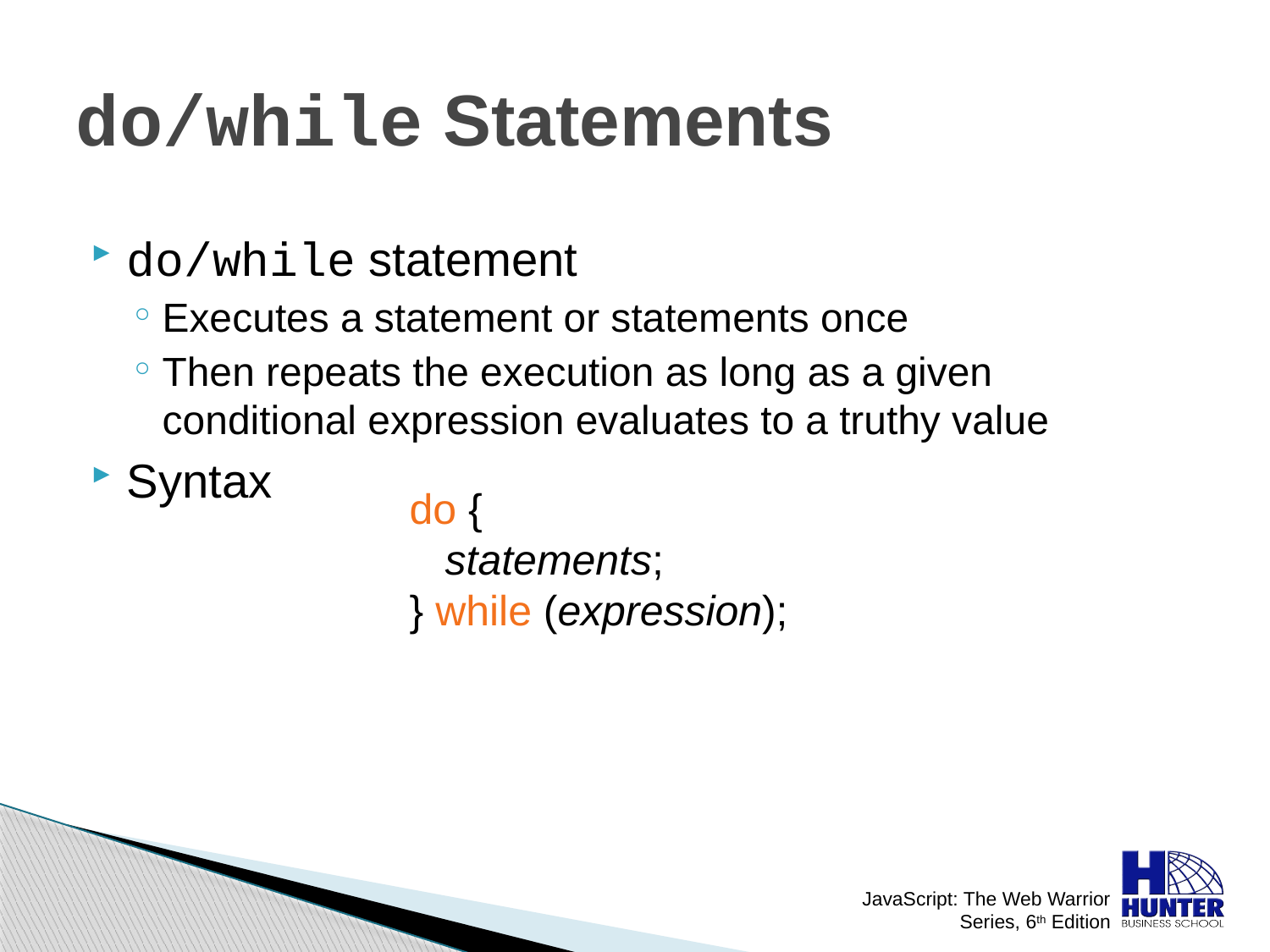

# do/while Statements
do/while statement
Executes a statement or statements once
Then repeats the execution as long as a given conditional expression evaluates to a truthy value
Syntax

do {
   statements;
} while (expression);